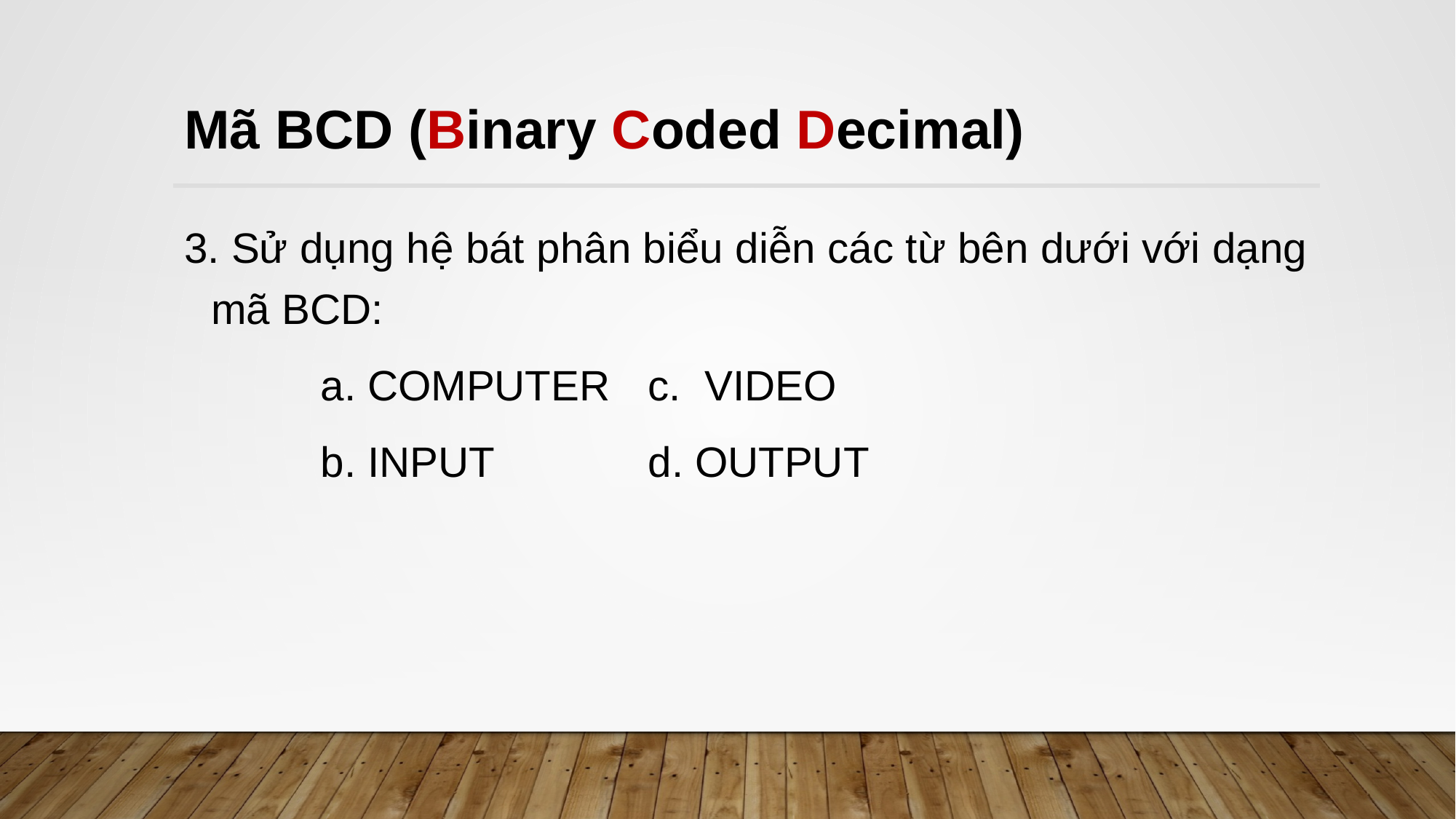

# Mã BCD (Binary Coded Decimal)
3. Sử dụng hệ bát phân biểu diễn các từ bên dưới với dạng mã BCD:
		a. COMPUTER	c.  VIDEO
		b. INPUT		d. OUTPUT